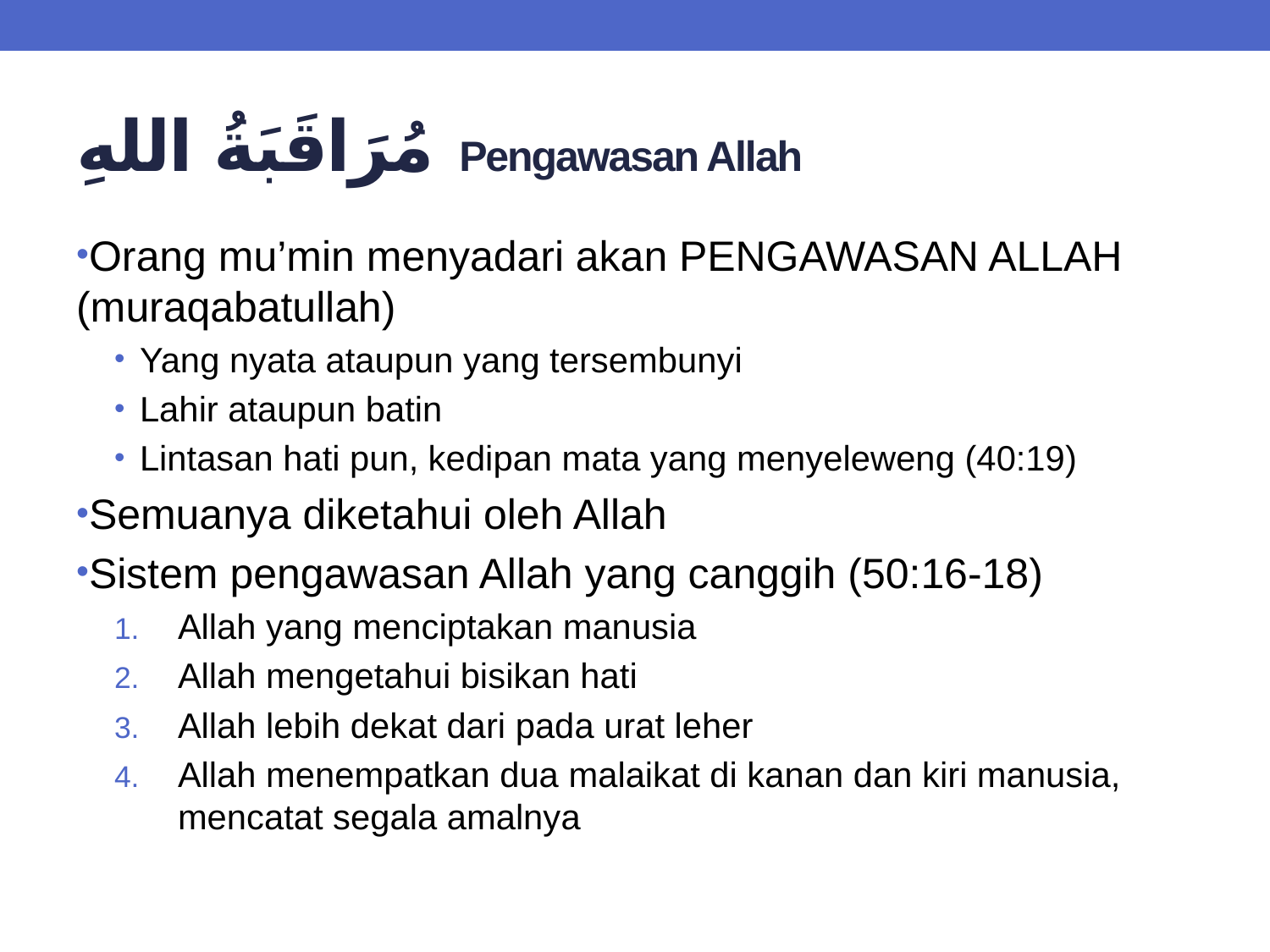

# مُرَاقَبَةُ اللهِ Pengawasan Allah
Orang mu’min menyadari akan PENGAWASAN ALLAH (muraqabatullah)
Yang nyata ataupun yang tersembunyi
Lahir ataupun batin
Lintasan hati pun, kedipan mata yang menyeleweng (40:19)
Semuanya diketahui oleh Allah
Sistem pengawasan Allah yang canggih (50:16-18)
Allah yang menciptakan manusia
Allah mengetahui bisikan hati
Allah lebih dekat dari pada urat leher
Allah menempatkan dua malaikat di kanan dan kiri manusia, mencatat segala amalnya